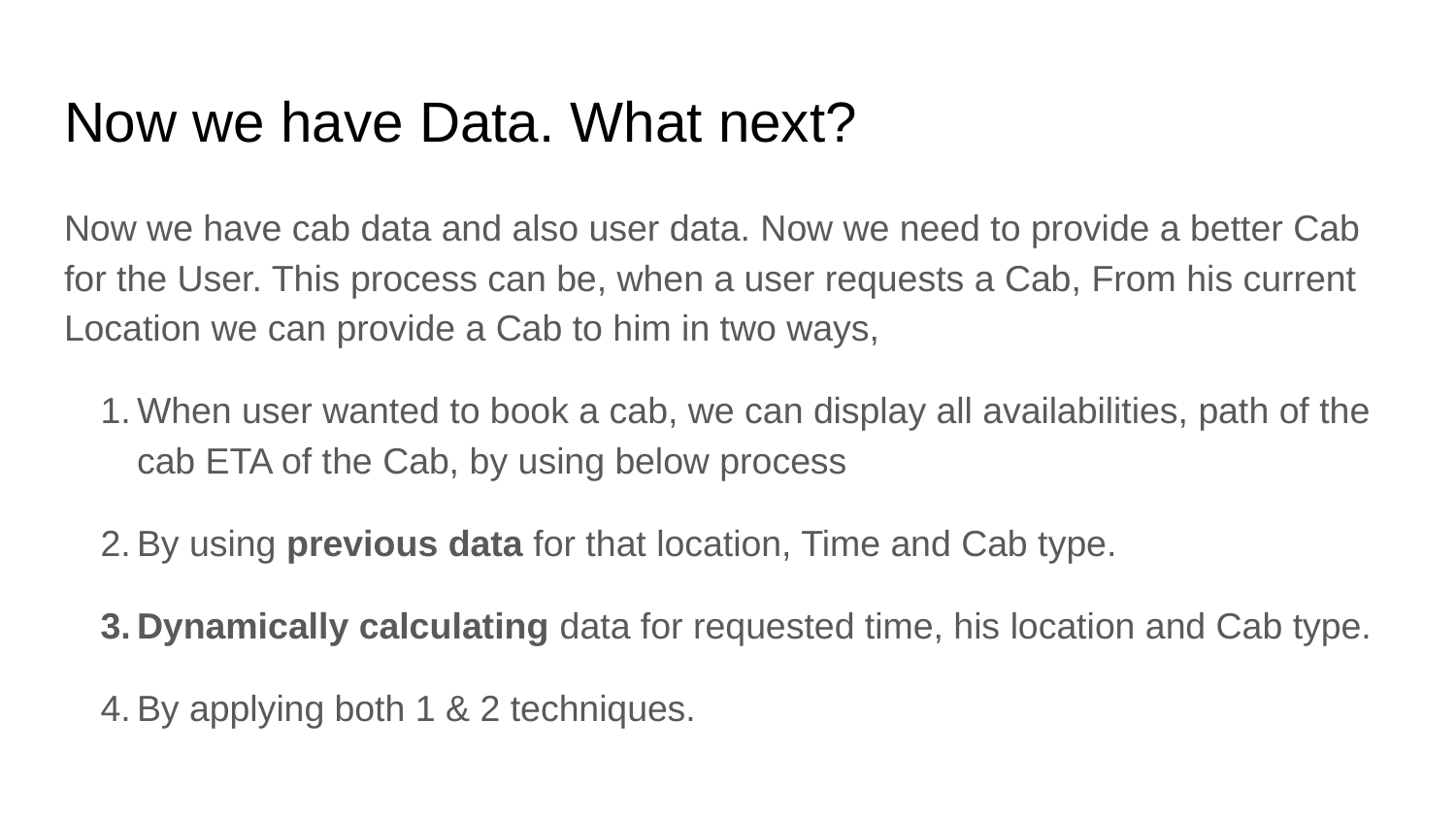

# Now we have Data. What next?
Now we have cab data and also user data. Now we need to provide a better Cab for the User. This process can be, when a user requests a Cab, From his current Location we can provide a Cab to him in two ways,
When user wanted to book a cab, we can display all availabilities, path of the cab ETA of the Cab, by using below process
By using previous data for that location, Time and Cab type.
Dynamically calculating data for requested time, his location and Cab type.
By applying both 1 & 2 techniques.